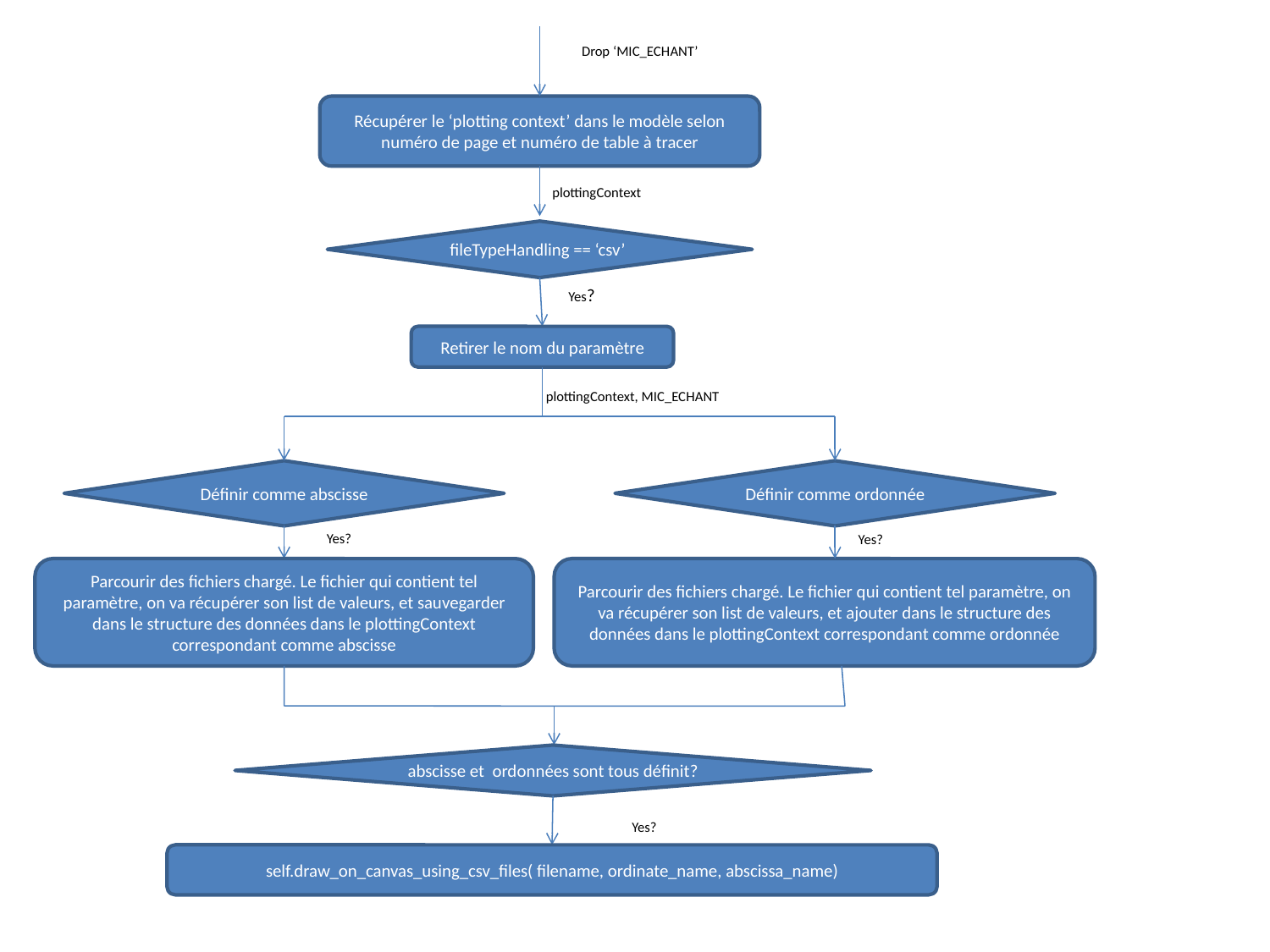

Drop ‘MIC_ECHANT’
Récupérer le ‘plotting context’ dans le modèle selon numéro de page et numéro de table à tracer
plottingContext
fileTypeHandling == ‘csv’
Yes?
Retirer le nom du paramètre
plottingContext, MIC_ECHANT
Définir comme abscisse
Définir comme ordonnée
Yes?
Yes?
Parcourir des fichiers chargé. Le fichier qui contient tel paramètre, on va récupérer son list de valeurs, et sauvegarder dans le structure des données dans le plottingContext correspondant comme abscisse
Parcourir des fichiers chargé. Le fichier qui contient tel paramètre, on va récupérer son list de valeurs, et ajouter dans le structure des données dans le plottingContext correspondant comme ordonnée
abscisse et  ordonnées sont tous définit?
Yes?
self.draw_on_canvas_using_csv_files( filename, ordinate_name, abscissa_name)